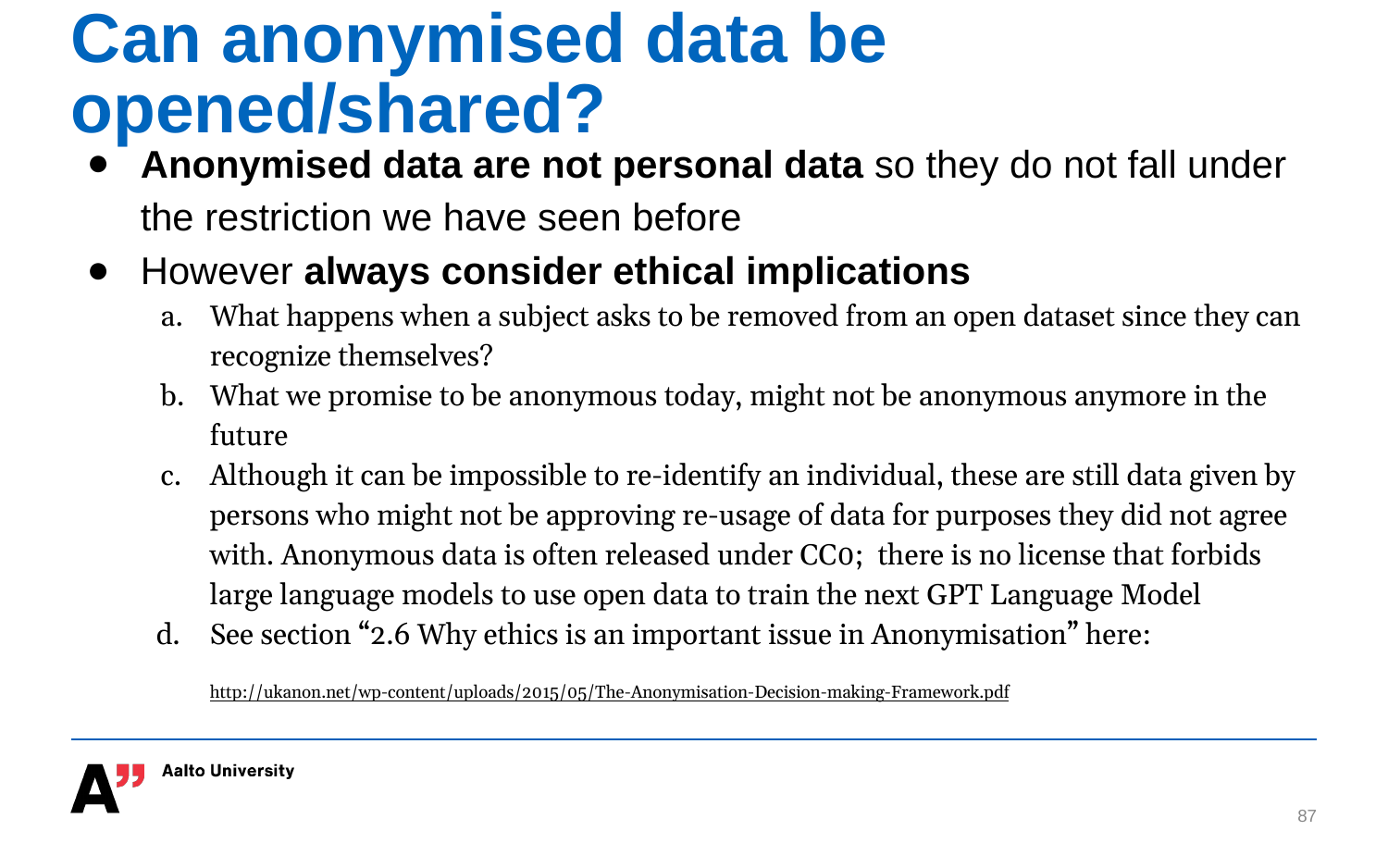

# Can anonymised data be opened/shared?

Anonymised data are not personal data so they do not fall under the restriction we have seen before
However always consider ethical implications
What happens when a subject asks to be removed from an open dataset since they can recognize themselves?
What we promise to be anonymous today, might not be anonymous anymore in the future
Although it can be impossible to re-identify an individual, these are still data given by persons who might not be approving re-usage of data for purposes they did not agree with. Anonymous data is often released under CC0;  there is no license that forbids large language models to use open data to train the next GPT Language Model
See section “2.6 Why ethics is an important issue in Anonymisation” here: http://ukanon.net/wp-content/uploads/2015/05/The-Anonymisation-Decision-making-Framework.pdf
87